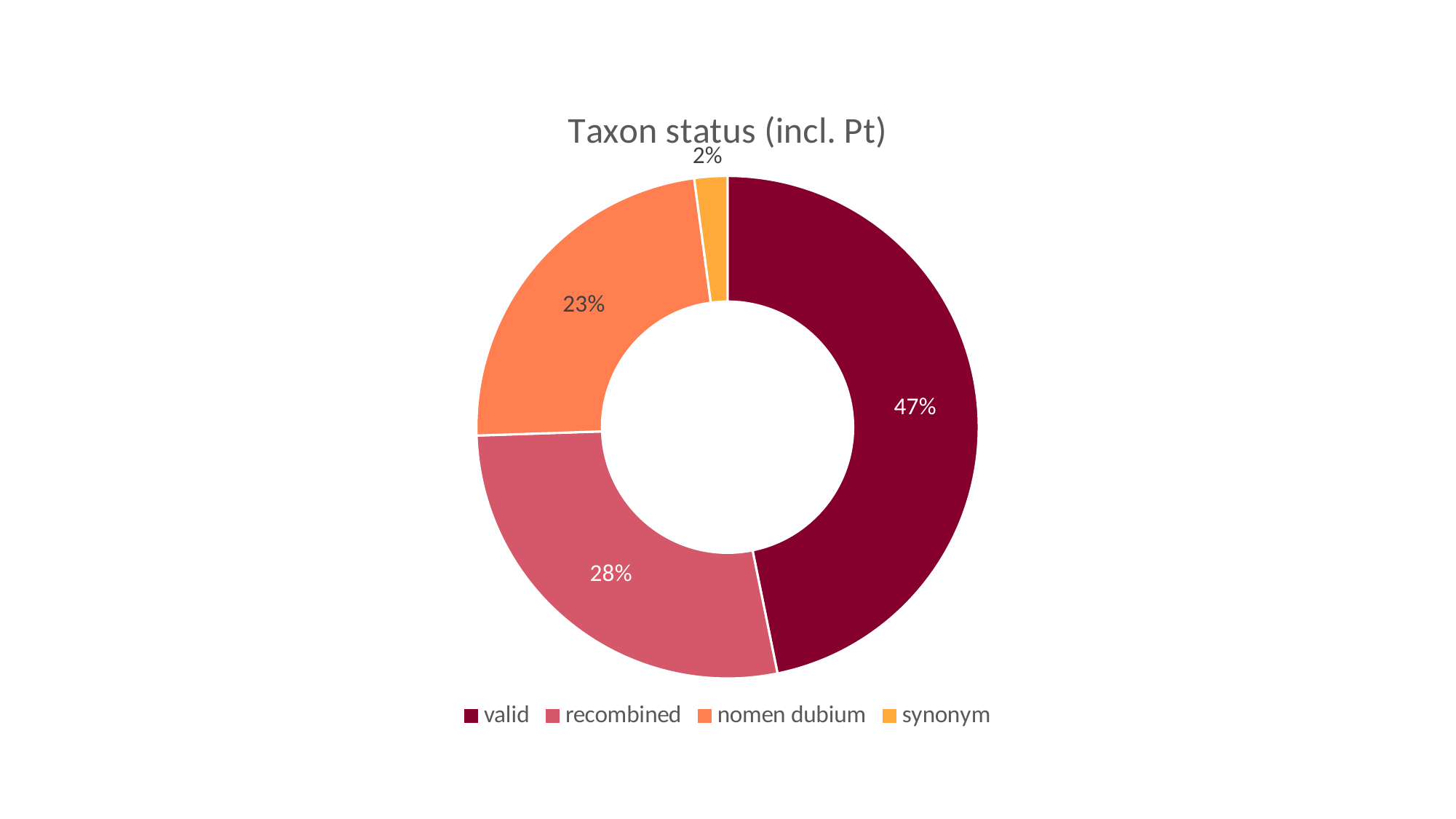

### Chart: Taxon status (incl. Pt)

| Category | Taxon status (incl. Pt) |
|---|---|
| valid | 22.0 |
| recombined | 13.0 |
| nomen dubium | 11.0 |
| synonym | 1.0 |